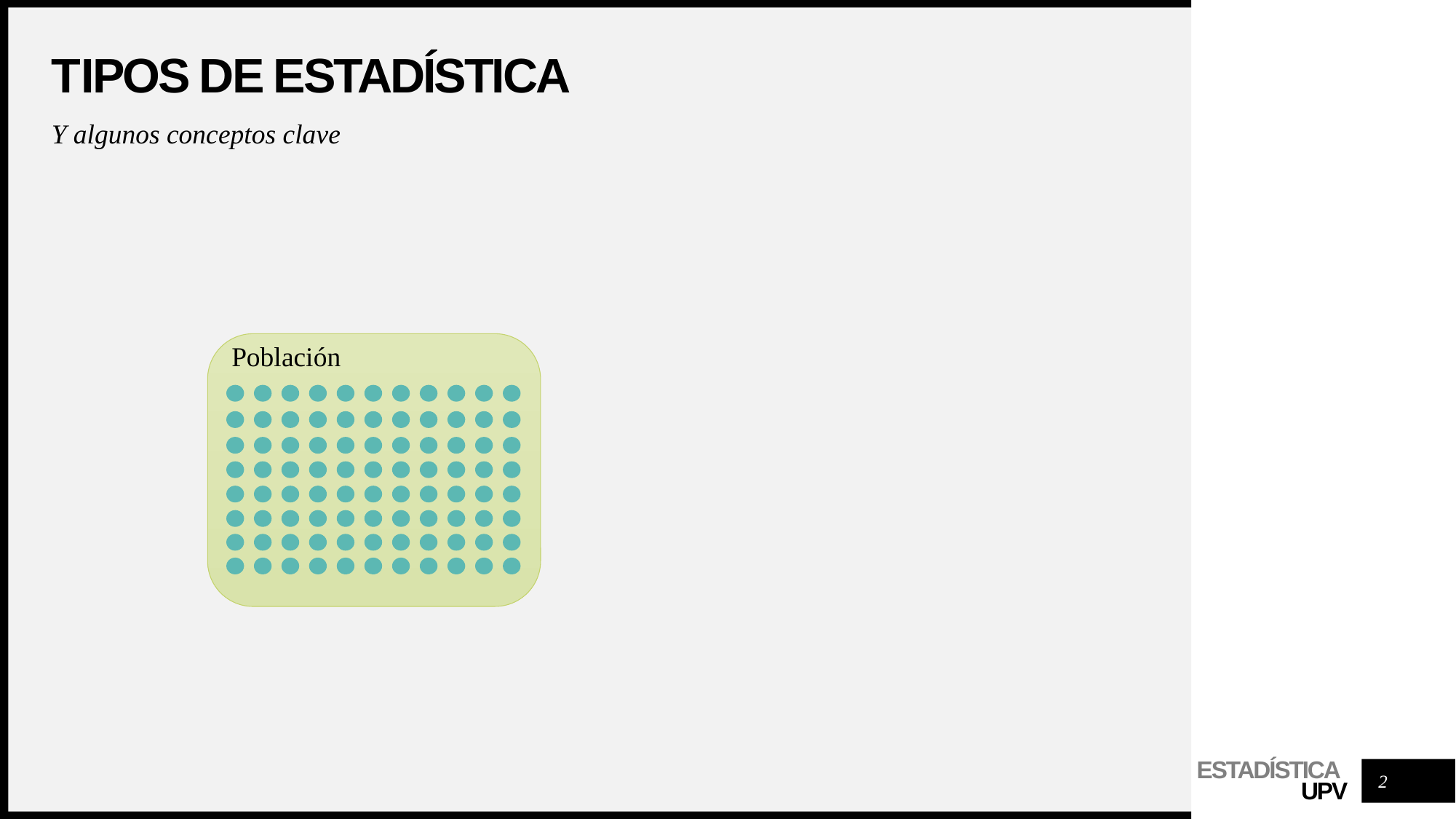

# Tipos de estadística
Y algunos conceptos clave

Población

2